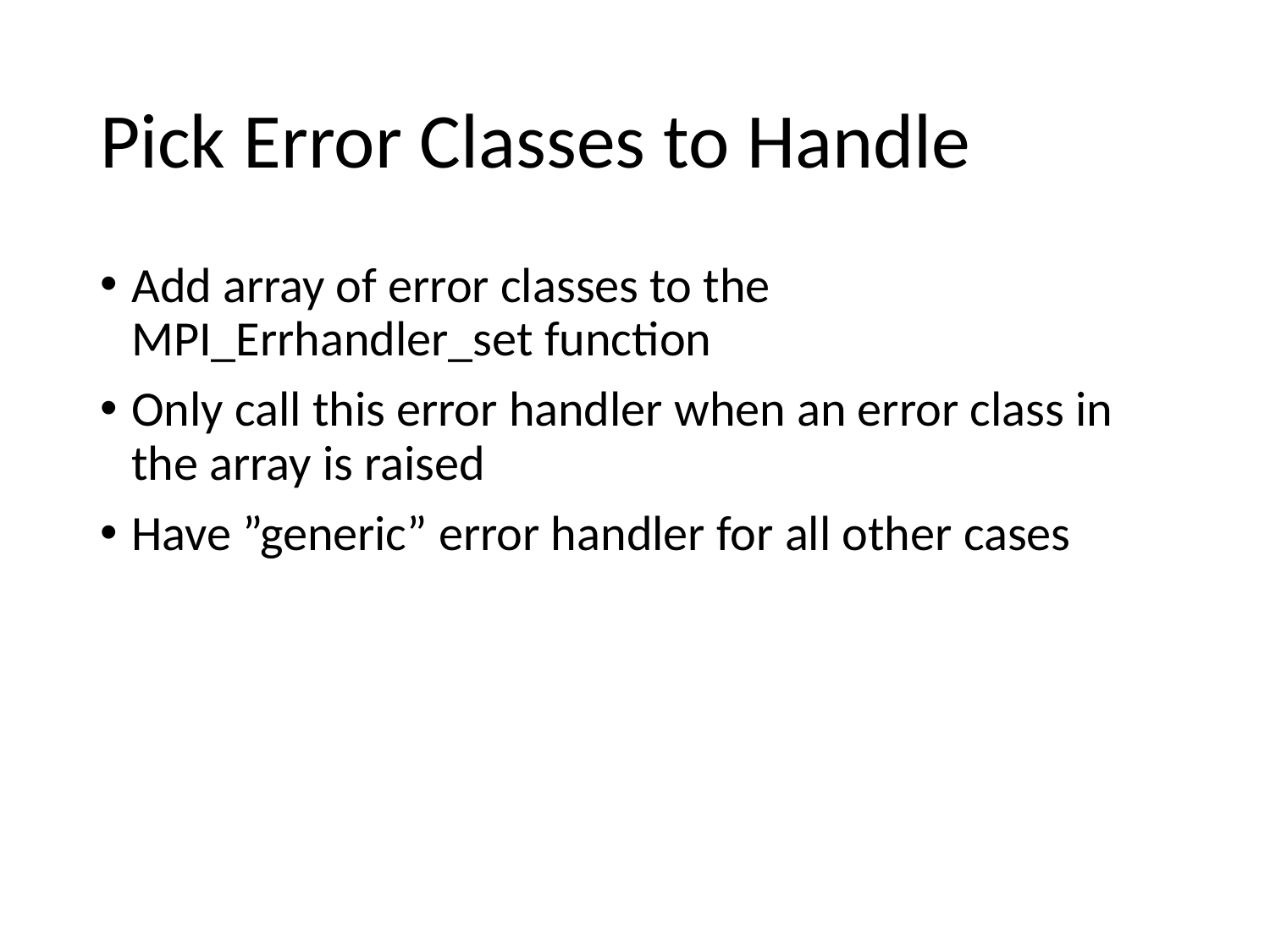

# Pick Error Classes to Handle
Add array of error classes to the MPI_Errhandler_set function
Only call this error handler when an error class in the array is raised
Have ”generic” error handler for all other cases